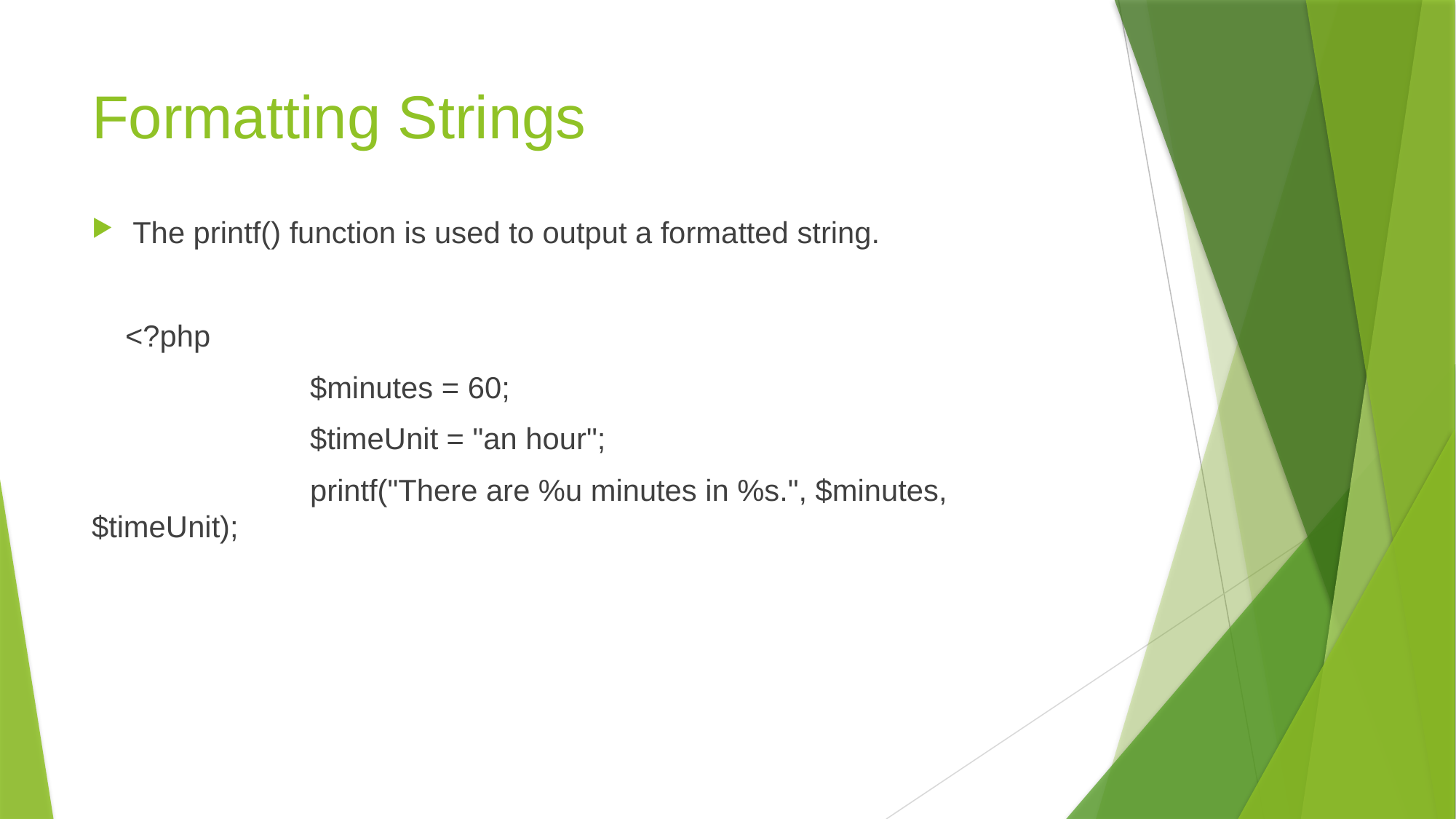

# Formatting Strings
The printf() function is used to output a formatted string.

    <?php
    		$minutes = 60;
    		$timeUnit = "an hour";
    		printf("There are %u minutes in %s.", $minutes, $timeUnit);